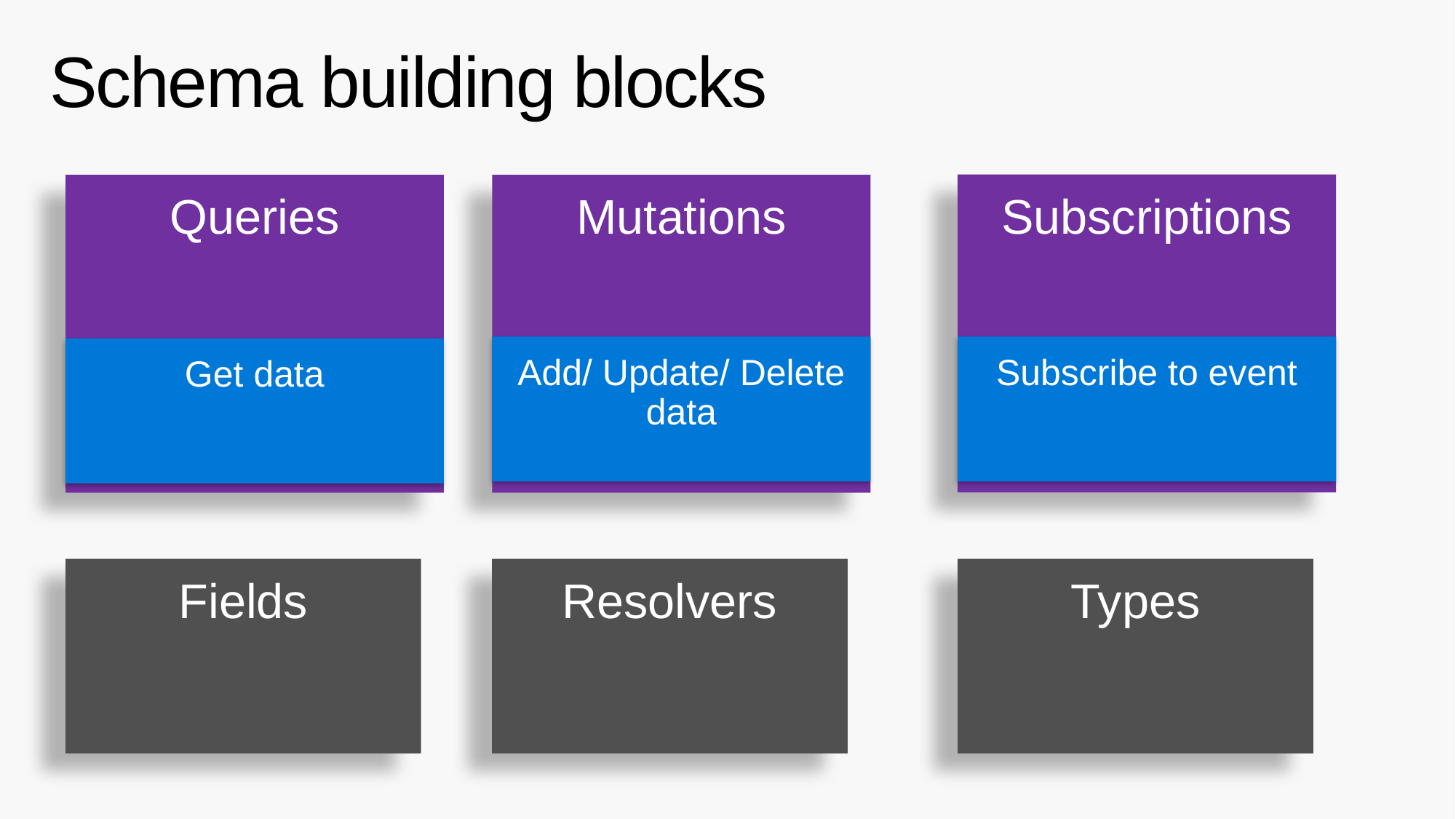

# Schema building blocks

Subscriptions
Queries
Mutations
Add/ Update/ Delete data
Subscribe to event
Get data
Fields
Resolvers
Types